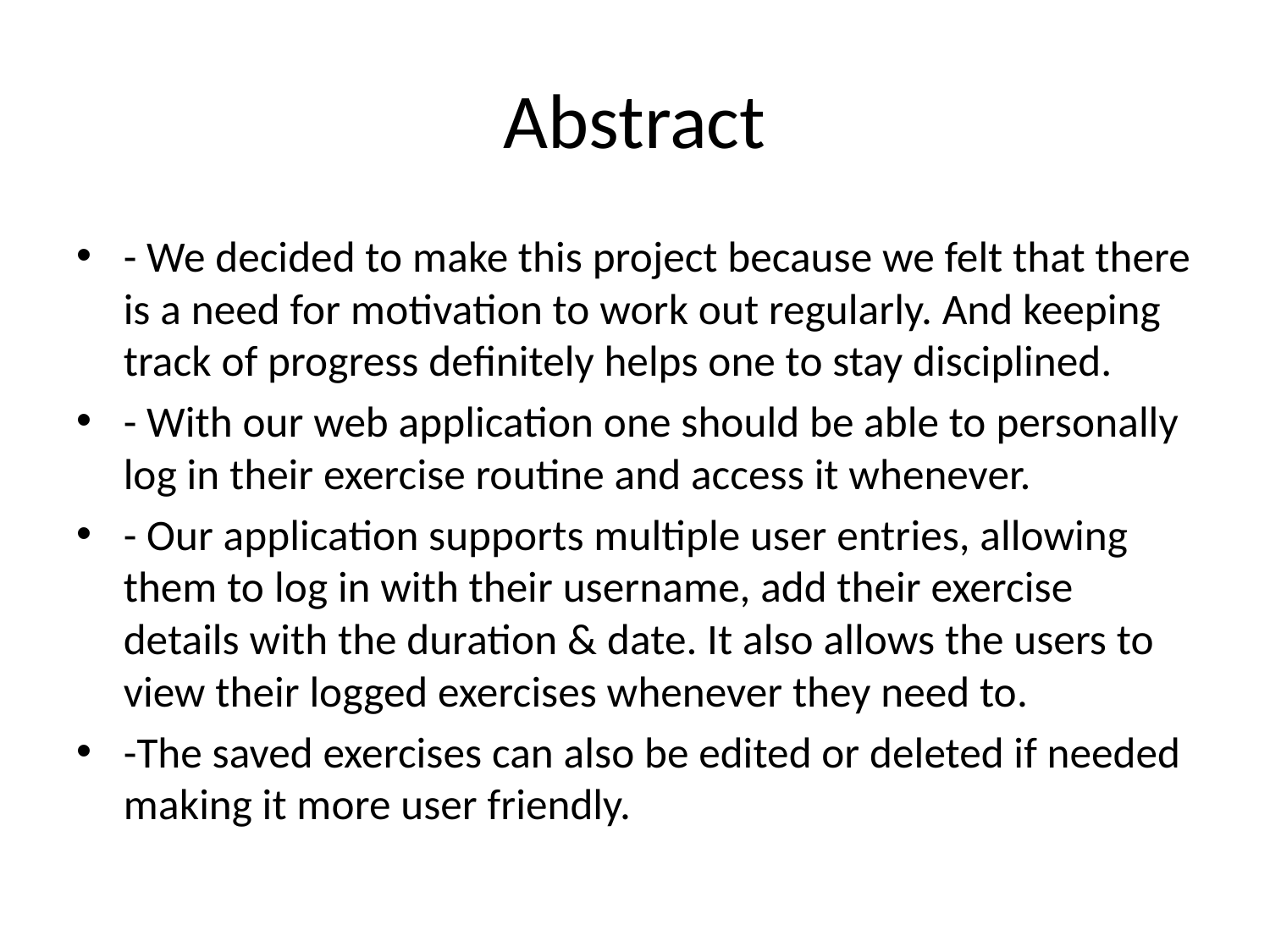

# Abstract
- We decided to make this project because we felt that there is a need for motivation to work out regularly. And keeping track of progress definitely helps one to stay disciplined.
- With our web application one should be able to personally log in their exercise routine and access it whenever.
- Our application supports multiple user entries, allowing them to log in with their username, add their exercise details with the duration & date. It also allows the users to view their logged exercises whenever they need to.
-The saved exercises can also be edited or deleted if needed making it more user friendly.